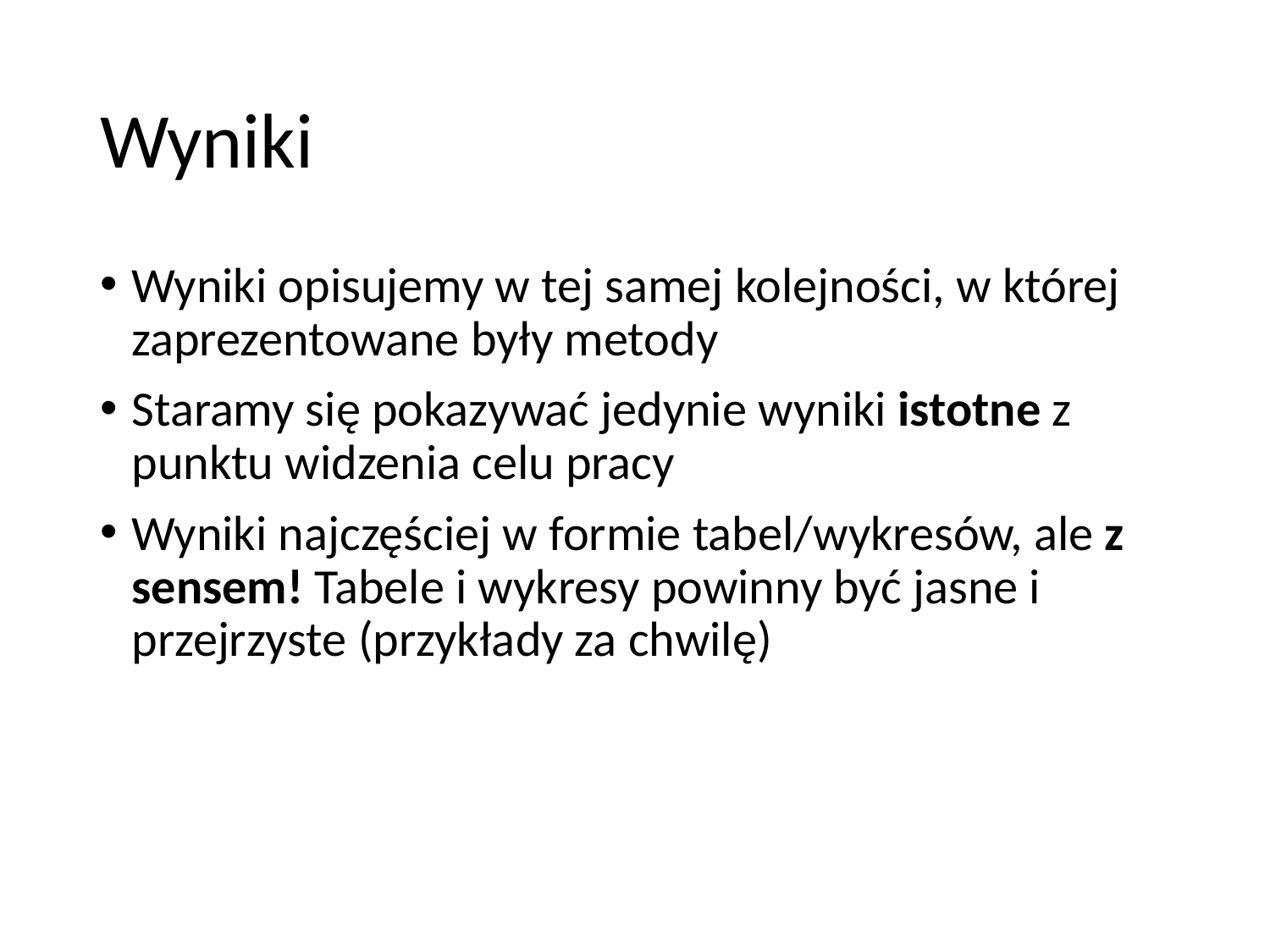

# Wyniki
Wyniki opisujemy w tej samej kolejności, w której zaprezentowane były metody
Staramy się pokazywać jedynie wyniki istotne z punktu widzenia celu pracy
Wyniki najczęściej w formie tabel/wykresów, ale z sensem! Tabele i wykresy powinny być jasne i przejrzyste (przykłady za chwilę)